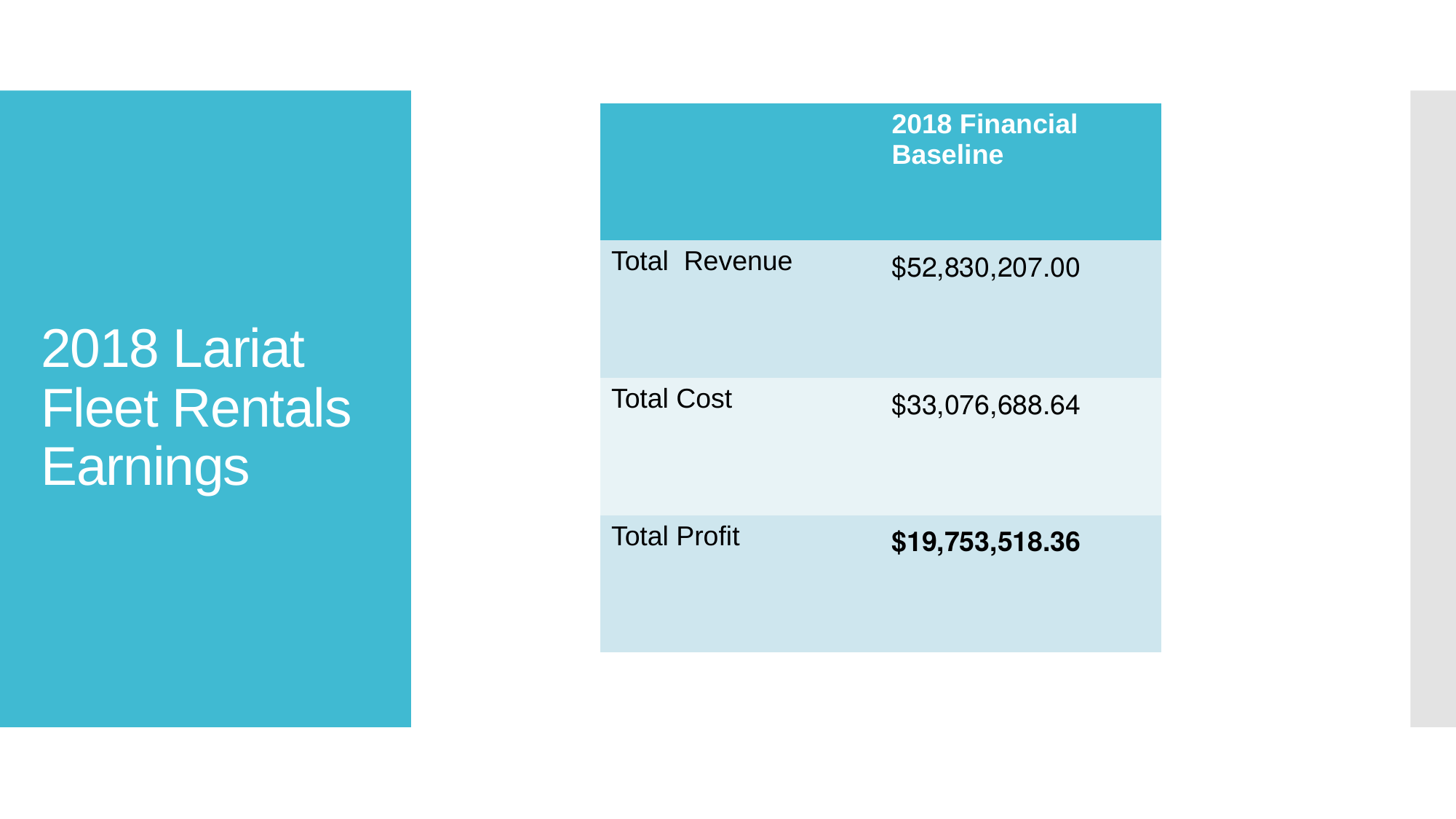

|  | 2018 Financial Baseline |
| --- | --- |
| Total Revenue | $52,830,207.00 |
| Total Cost | $33,076,688.64 |
| Total Profit | $19,753,518.36 |
# 2018 Lariat Fleet Rentals Earnings